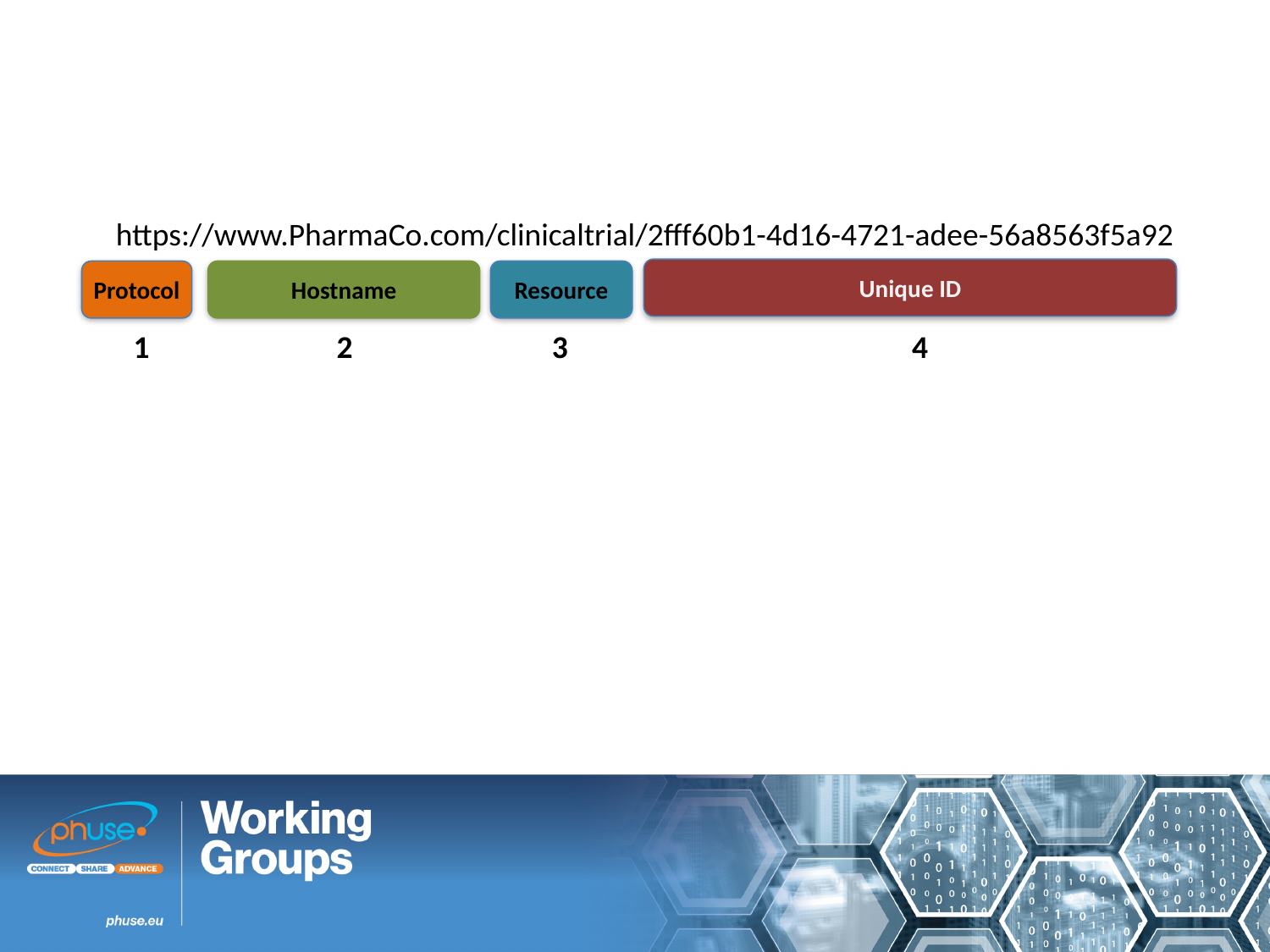

https://www.PharmaCo.com/clinicaltrial/2fff60b1-4d16-4721-adee-56a8563f5a92
Unique ID
Protocol
Hostname
Resource
1
2
3
4